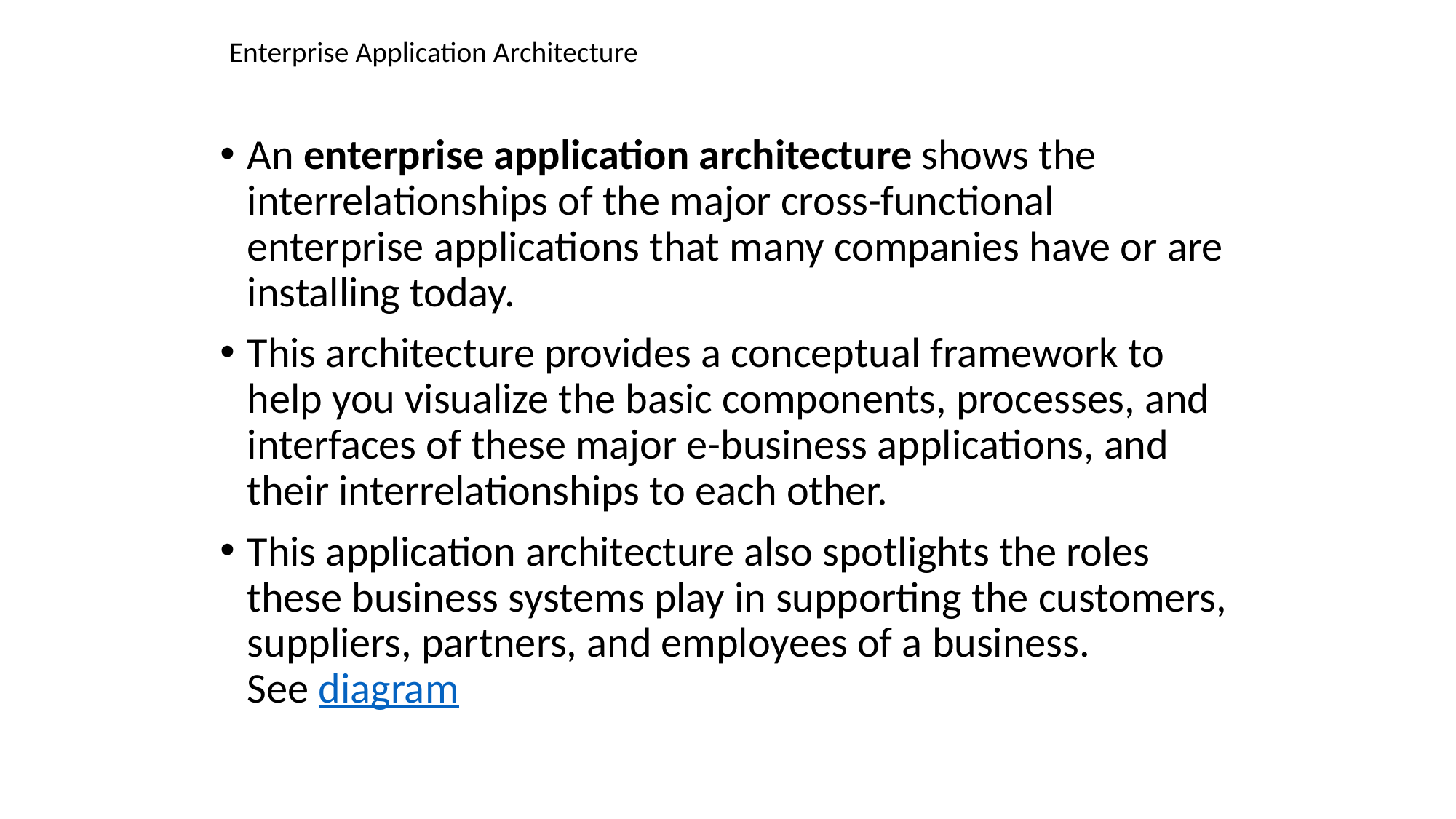

# Enterprise Application Architecture
An enterprise application architecture shows the interrelationships of the major cross-functional enterprise applications that many companies have or are installing today.
This architecture provides a conceptual framework to help you visualize the basic components, processes, and interfaces of these major e-business applications, and their interrelationships to each other.
This application architecture also spotlights the roles these business systems play in supporting the customers, suppliers, partners, and employees of a business.		See diagram